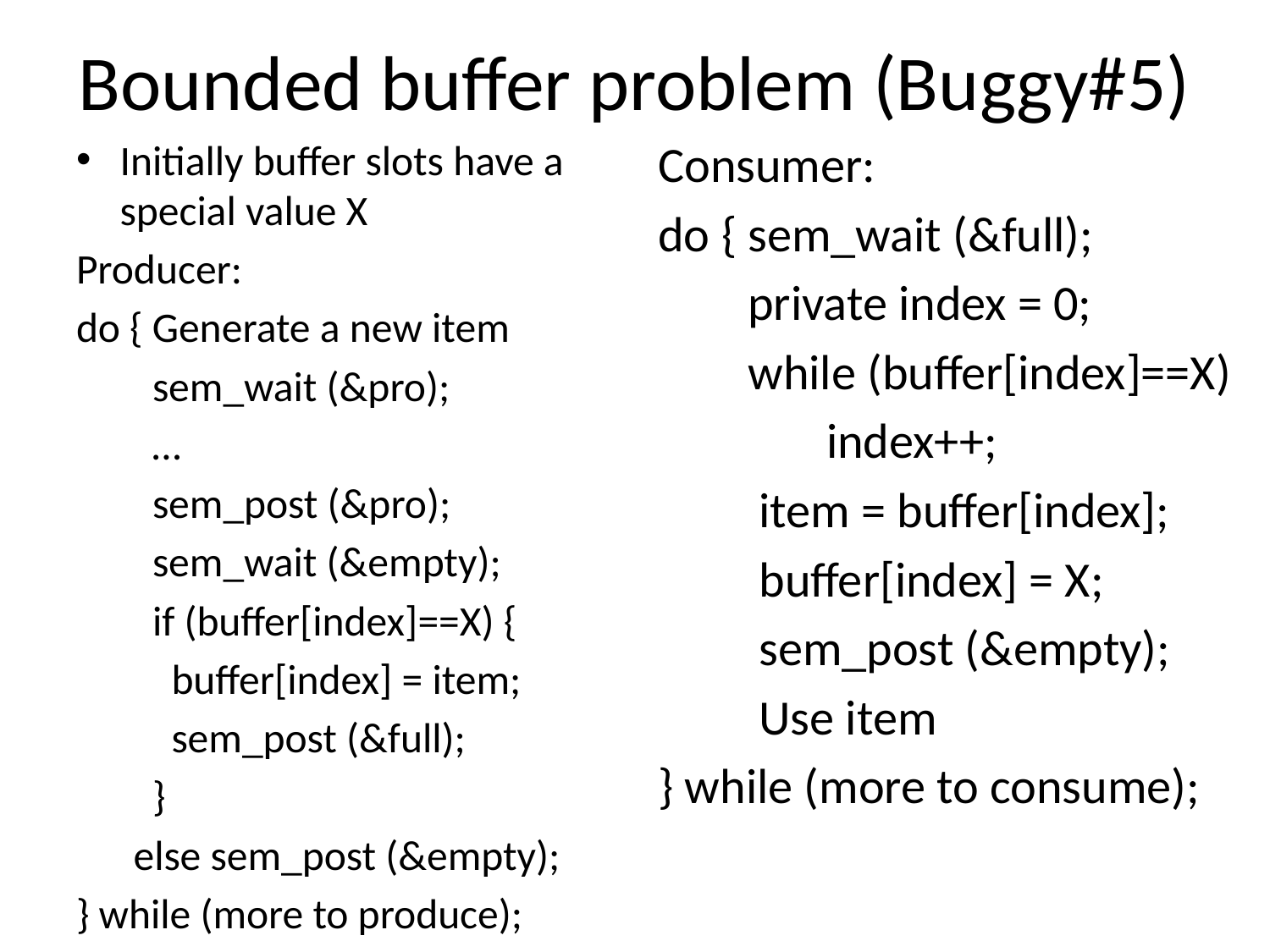

# Bounded buffer problem (Buggy#5)
Initially buffer slots have a special value X
Producer:
do { Generate a new item
        sem_wait (&pro);
        …
        sem_post (&pro);
        sem_wait (&empty);
        if (buffer[index]==X) {
          buffer[index] = item;
          sem_post (&full);
        }
      else sem_post (&empty);
} while (more to produce);
Consumer:
do { sem_wait (&full);
        private index = 0;
        while (buffer[index]==X)
               index++;
         item = buffer[index];
         buffer[index] = X;
         sem_post (&empty);
         Use item
} while (more to consume);